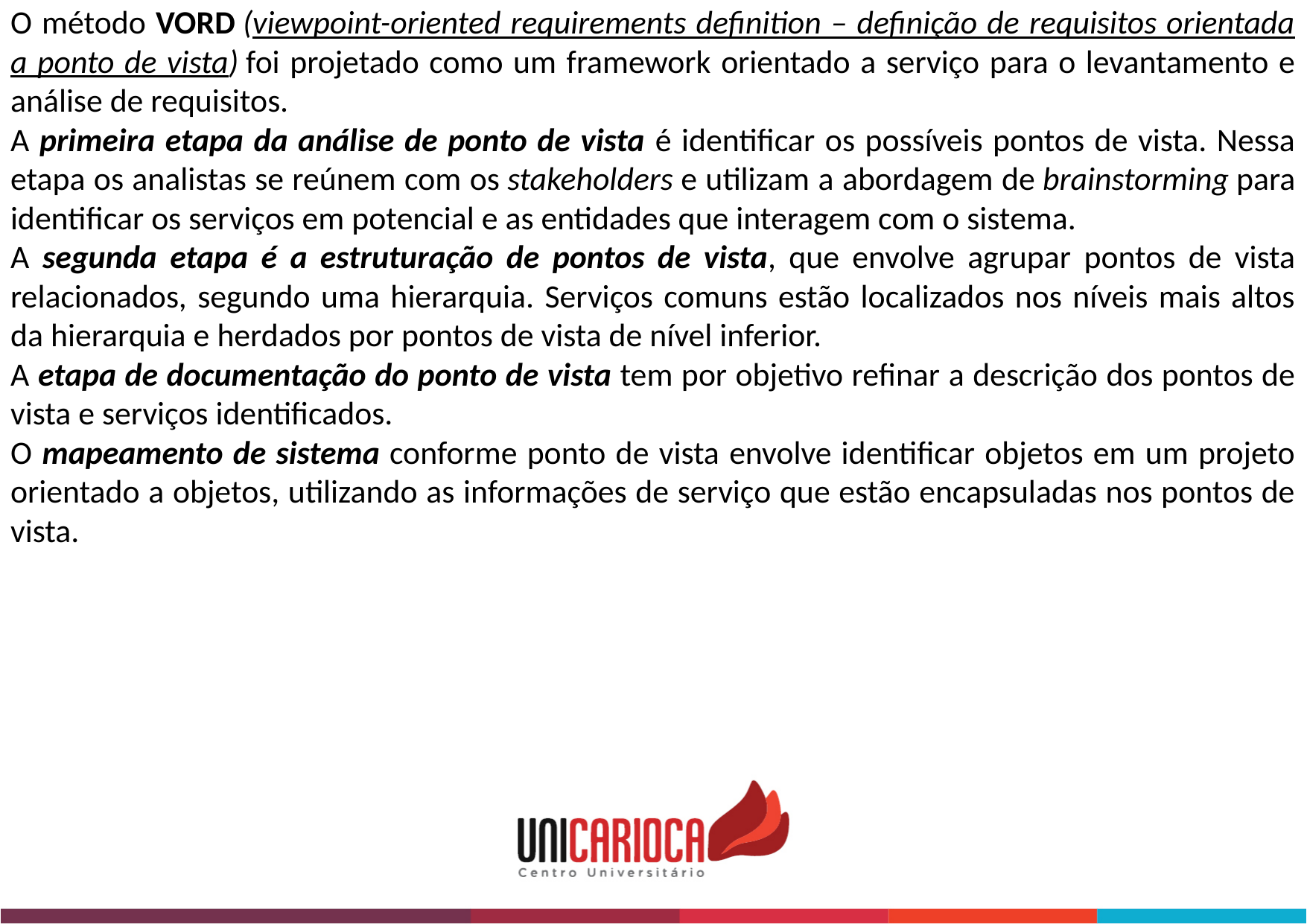

O método VORD (viewpoint-oriented requirements definition – definição de requisitos orientada a ponto de vista) foi projetado como um framework orientado a serviço para o levantamento e análise de requisitos.
A primeira etapa da análise de ponto de vista é identificar os possíveis pontos de vista. Nessa etapa os analistas se reúnem com os stakeholders e utilizam a abordagem de brainstorming para identificar os serviços em potencial e as entidades que interagem com o sistema.
A segunda etapa é a estruturação de pontos de vista, que envolve agrupar pontos de vista relacionados, segundo uma hierarquia. Serviços comuns estão localizados nos níveis mais altos da hierarquia e herdados por pontos de vista de nível inferior.
A etapa de documentação do ponto de vista tem por objetivo refinar a descrição dos pontos de vista e serviços identificados.
O mapeamento de sistema conforme ponto de vista envolve identificar objetos em um projeto orientado a objetos, utilizando as informações de serviço que estão encapsuladas nos pontos de vista.